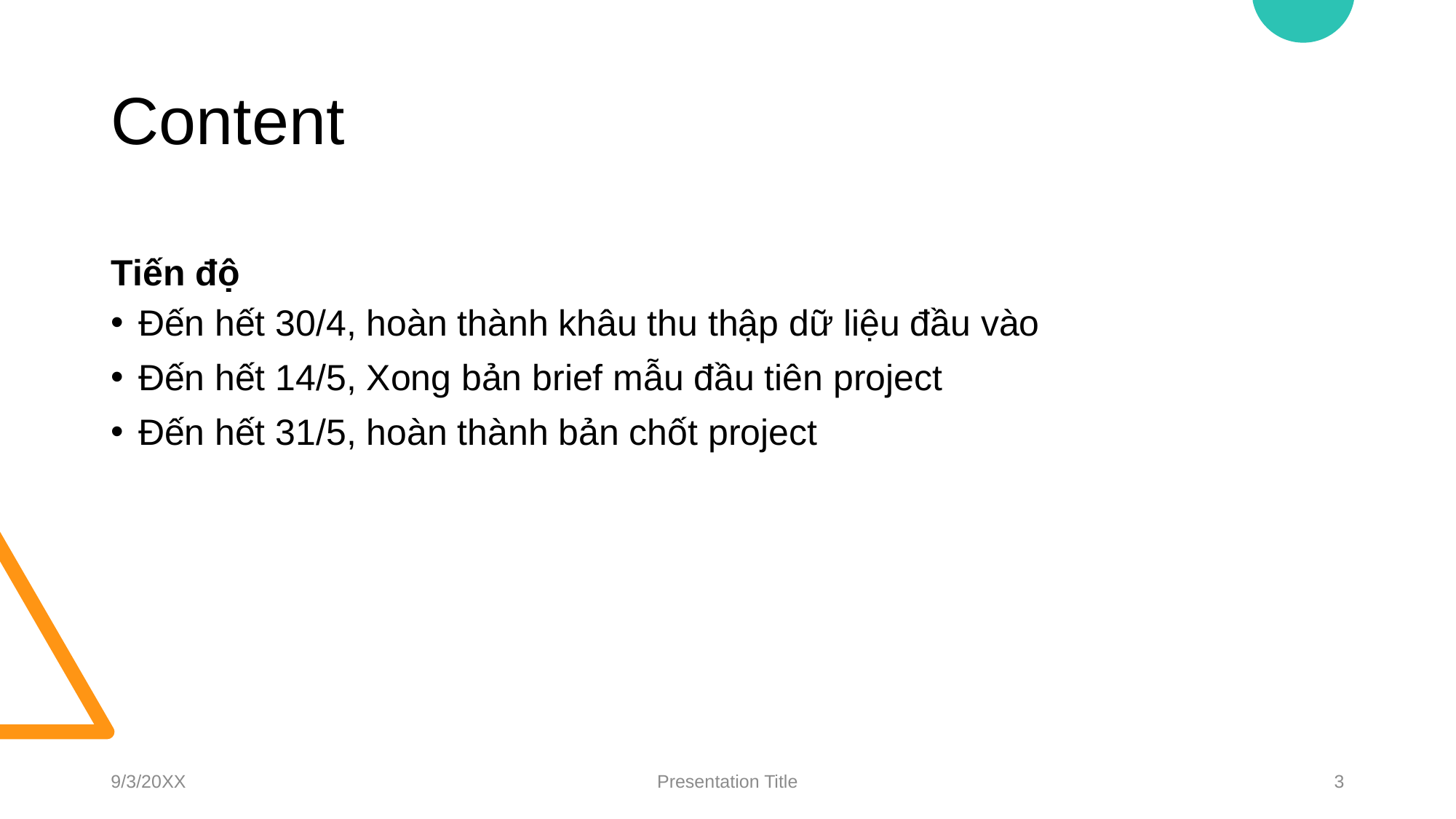

# Content
Tiến độ
Đến hết 30/4, hoàn thành khâu thu thập dữ liệu đầu vào
Đến hết 14/5, Xong bản brief mẫu đầu tiên project
Đến hết 31/5, hoàn thành bản chốt project
9/3/20XX
Presentation Title
3